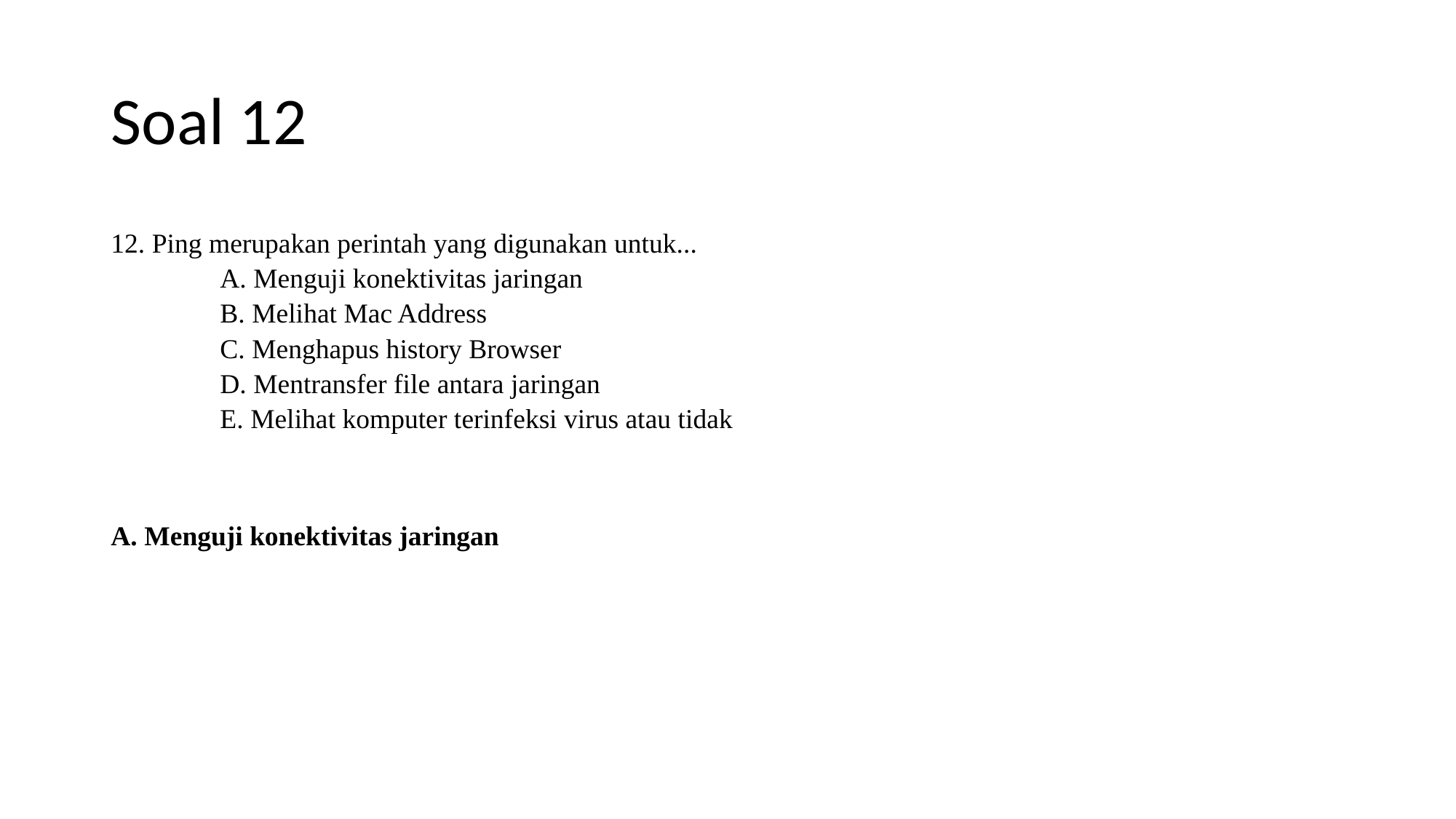

# Soal 12
12. Ping merupakan perintah yang digunakan untuk...
	A. Menguji konektivitas jaringan
	B. Melihat Mac Address
	C. Menghapus history Browser
	D. Mentransfer file antara jaringan
	E. Melihat komputer terinfeksi virus atau tidak
A. Menguji konektivitas jaringan